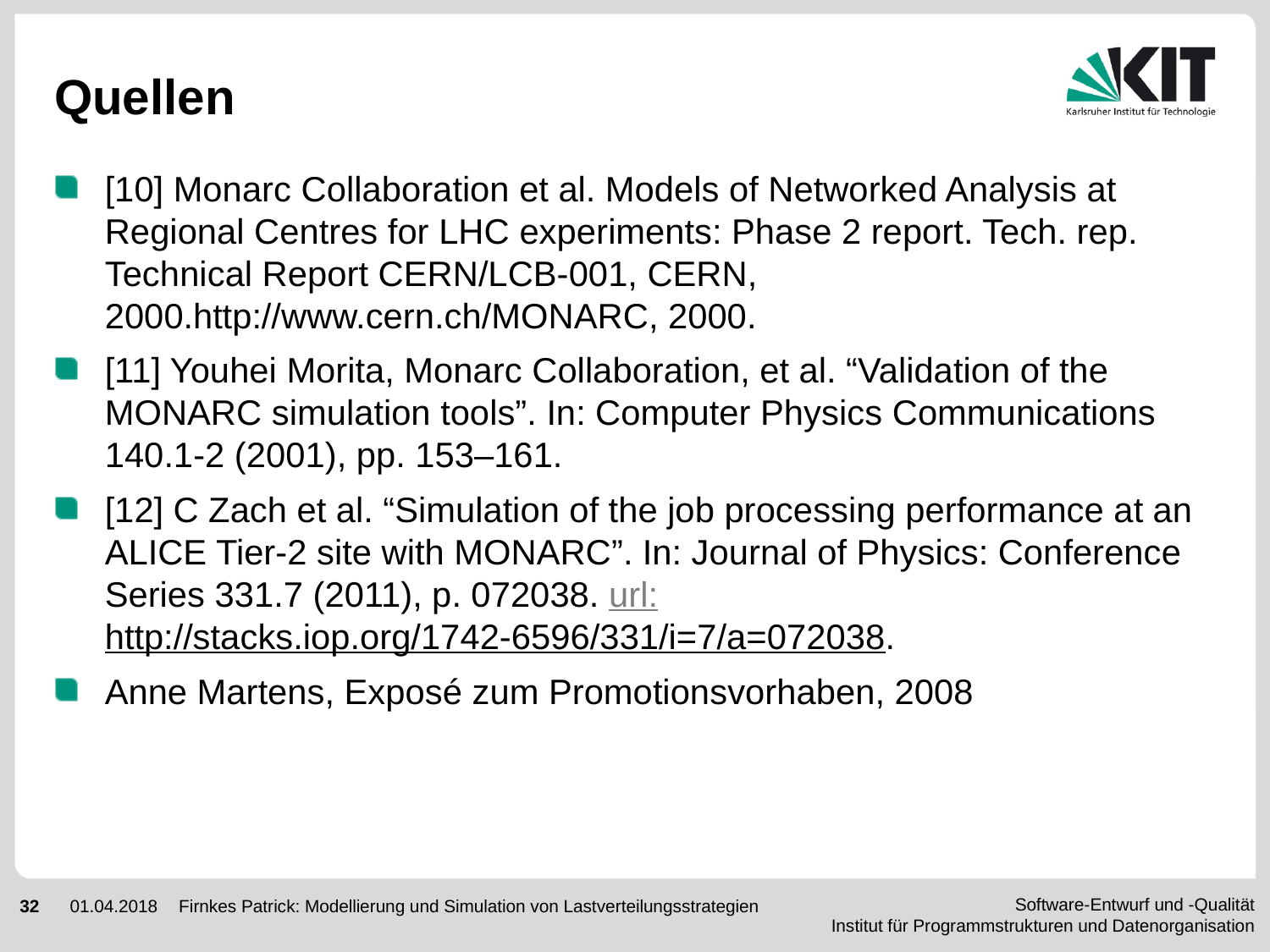

# Quellen
[10] Monarc Collaboration et al. Models of Networked Analysis at Regional Centres for LHC experiments: Phase 2 report. Tech. rep. Technical Report CERN/LCB-001, CERN, 2000.http://www.cern.ch/MONARC, 2000.
[11] Youhei Morita, Monarc Collaboration, et al. “Validation of the MONARC simulation tools”. In: Computer Physics Communications 140.1-2 (2001), pp. 153–161.
[12] C Zach et al. “Simulation of the job processing performance at an ALICE Tier-2 site with MONARC”. In: Journal of Physics: Conference Series 331.7 (2011), p. 072038. url:http://stacks.iop.org/1742-6596/331/i=7/a=072038.
Anne Martens, Exposé zum Promotionsvorhaben, 2008

Firnkes Patrick: Modellierung und Simulation von Lastverteilungsstrategien